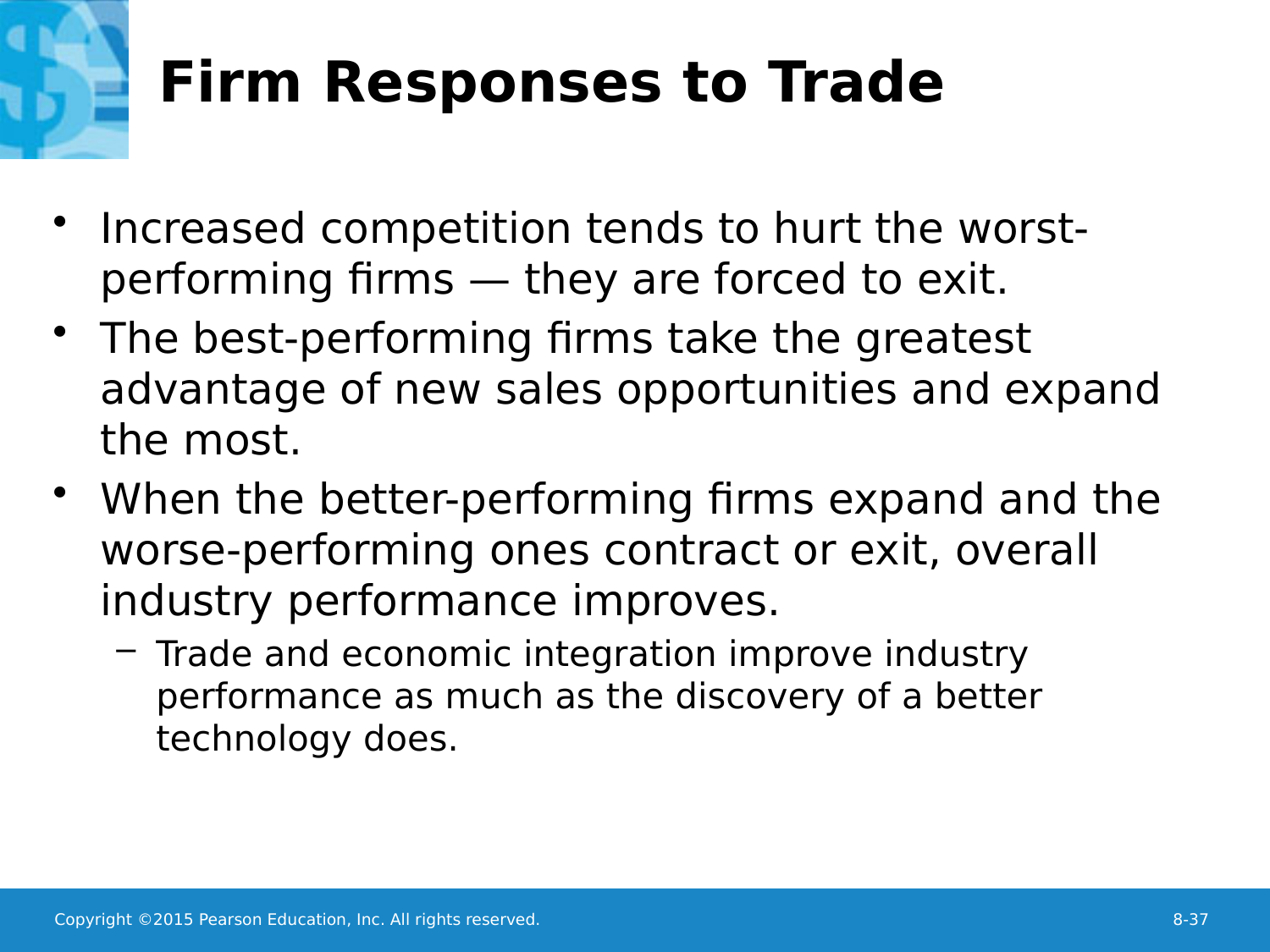

# Firm Responses to Trade
Increased competition tends to hurt the worst-performing firms — they are forced to exit.
The best-performing firms take the greatest advantage of new sales opportunities and expand the most.
When the better-performing firms expand and the worse-performing ones contract or exit, overall industry performance improves.
Trade and economic integration improve industry performance as much as the discovery of a better technology does.